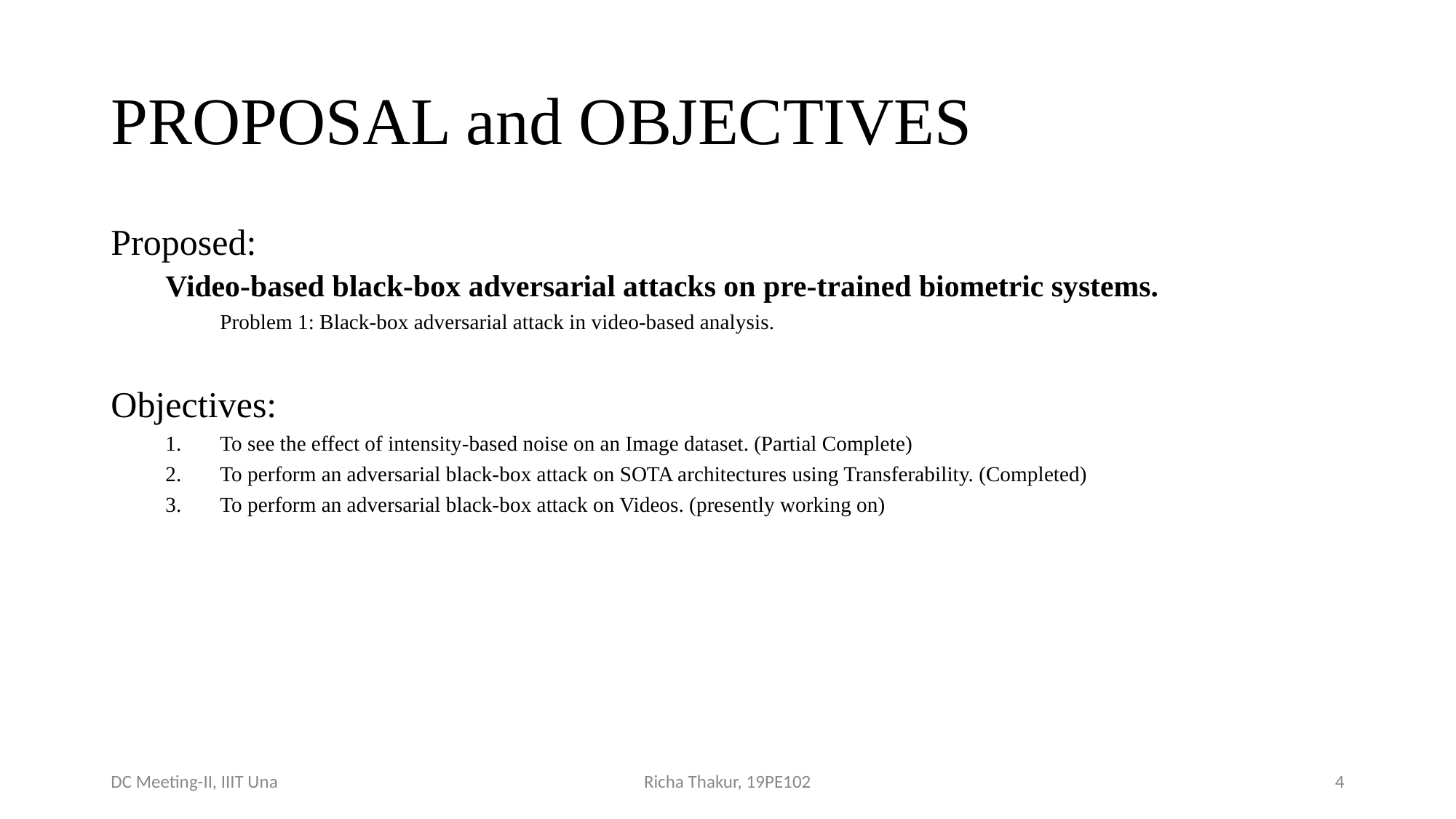

# PROPOSAL and OBJECTIVES
Proposed:
Video-based black-box adversarial attacks on pre-trained biometric systems.
Problem 1: Black-box adversarial attack in video-based analysis.

Objectives:
To see the effect of intensity-based noise on an Image dataset. (Partial Complete)
To perform an adversarial black-box attack on SOTA architectures using Transferability. (Completed)
To perform an adversarial black-box attack on Videos. (presently working on)

DC Meeting-II, IIIT Una
Richa Thakur, 19PE102
4